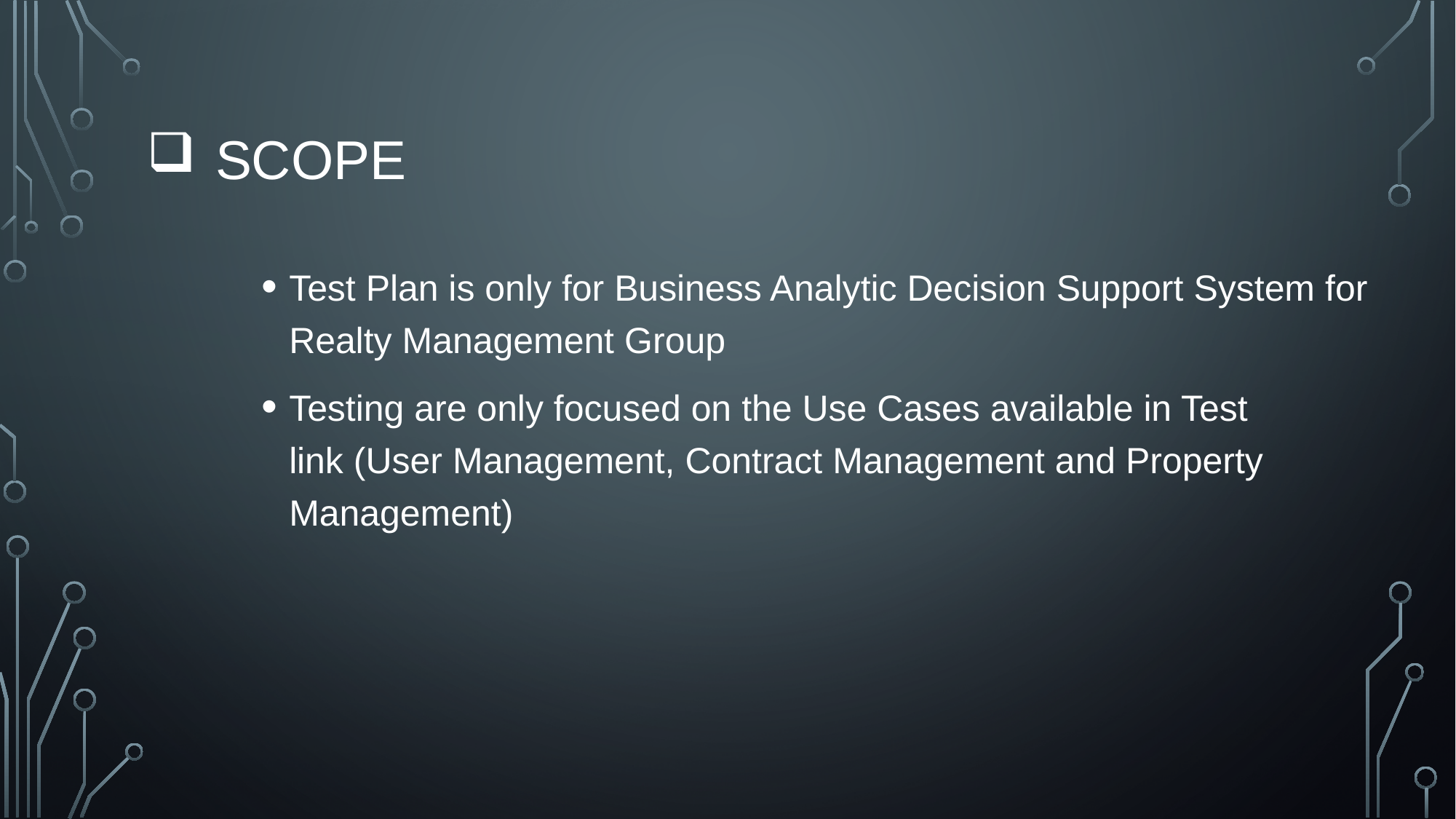

# Scope
Test Plan is only for Business Analytic Decision Support System for Realty Management Group
Testing are only focused on the Use Cases available in Test link (User Management, Contract Management and Property Management)